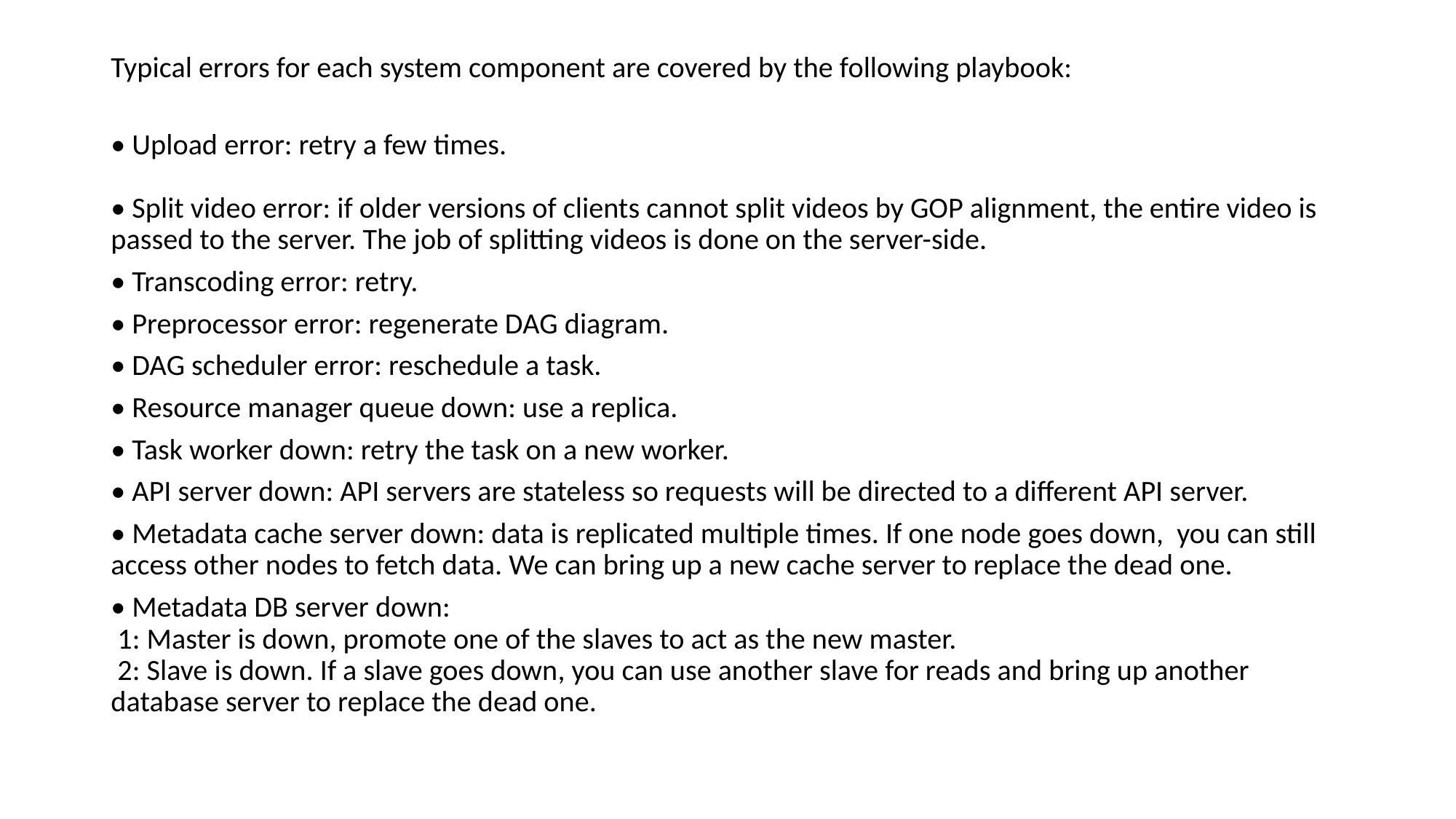

Typical errors for each system component are covered by the following playbook:
• Upload error: retry a few times.
• Split video error: if older versions of clients cannot split videos by GOP alignment, the entire video is passed to the server. The job of splitting videos is done on the server-side.
• Transcoding error: retry.
• Preprocessor error: regenerate DAG diagram.
• DAG scheduler error: reschedule a task.
• Resource manager queue down: use a replica.
• Task worker down: retry the task on a new worker.
• API server down: API servers are stateless so requests will be directed to a different API server.
• Metadata cache server down: data is replicated multiple times. If one node goes down,  you can still access other nodes to fetch data. We can bring up a new cache server to replace the dead one.
• Metadata DB server down:
 1: Master is down, promote one of the slaves to act as the new master.
 2: Slave is down. If a slave goes down, you can use another slave for reads and bring up another database server to replace the dead one.